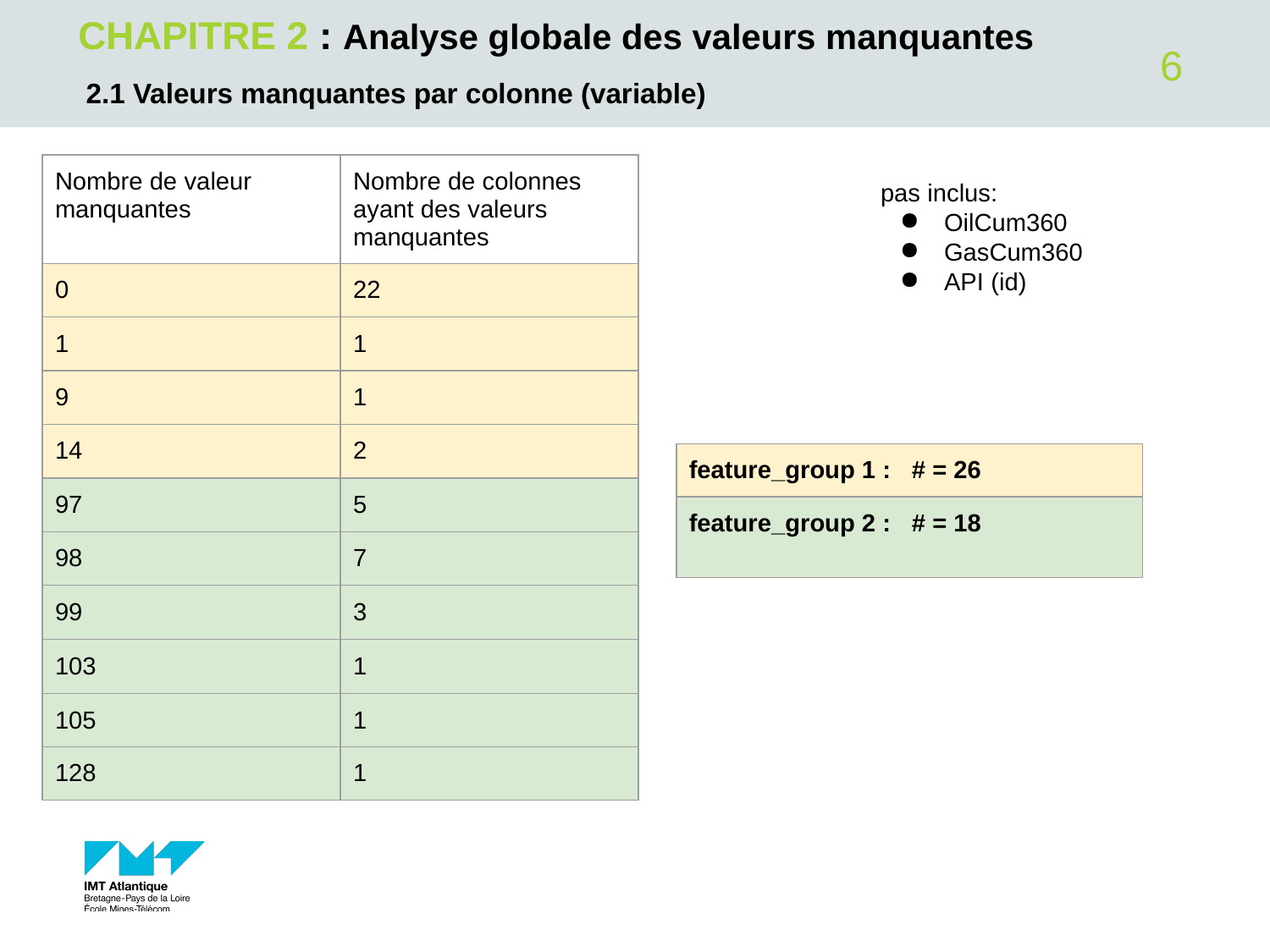

# CHAPITRE 2 : Analyse globale des valeurs manquantes
6

2.1 Valeurs manquantes par colonne (variable)
| Nombre de valeur manquantes | Nombre de colonnes ayant des valeurs manquantes |
| --- | --- |
| 0 | 22 |
| 1 | 1 |
| 9 | 1 |
| 14 | 2 |
| 97 | 5 |
| 98 | 7 |
| 99 | 3 |
| 103 | 1 |
| 105 | 1 |
| 128 | 1 |
pas inclus:
OilCum360
GasCum360
API (id)
| feature\_group 1 : # = 26 |
| --- |
| feature\_group 2 : # = 18 |